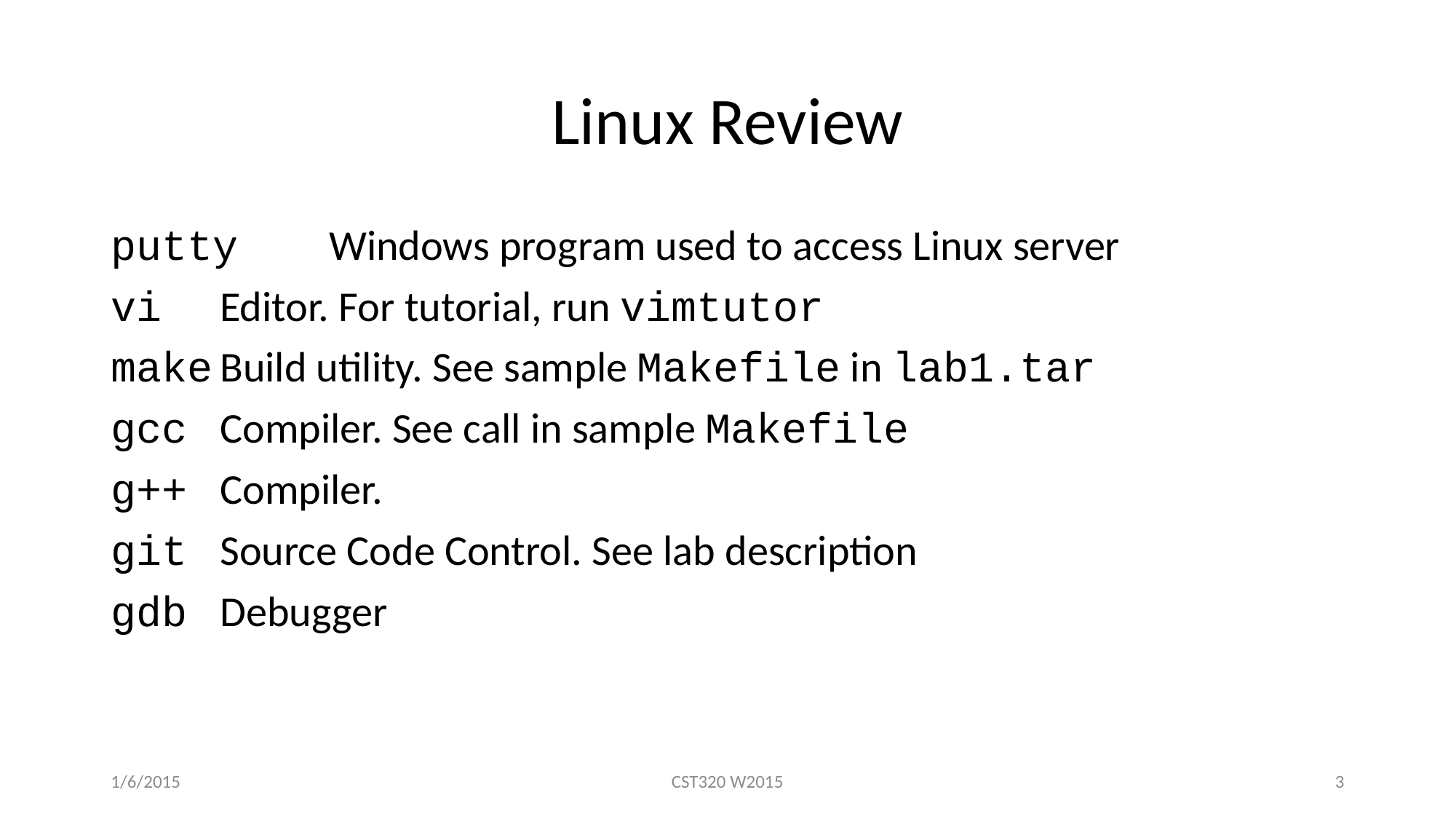

# Linux Review
putty	Windows program used to access Linux server
vi	Editor. For tutorial, run vimtutor
make	Build utility. See sample Makefile in lab1.tar
gcc	Compiler. See call in sample Makefile
g++	Compiler.
git	Source Code Control. See lab description
gdb	Debugger
1/6/2015
CST320 W2015
3